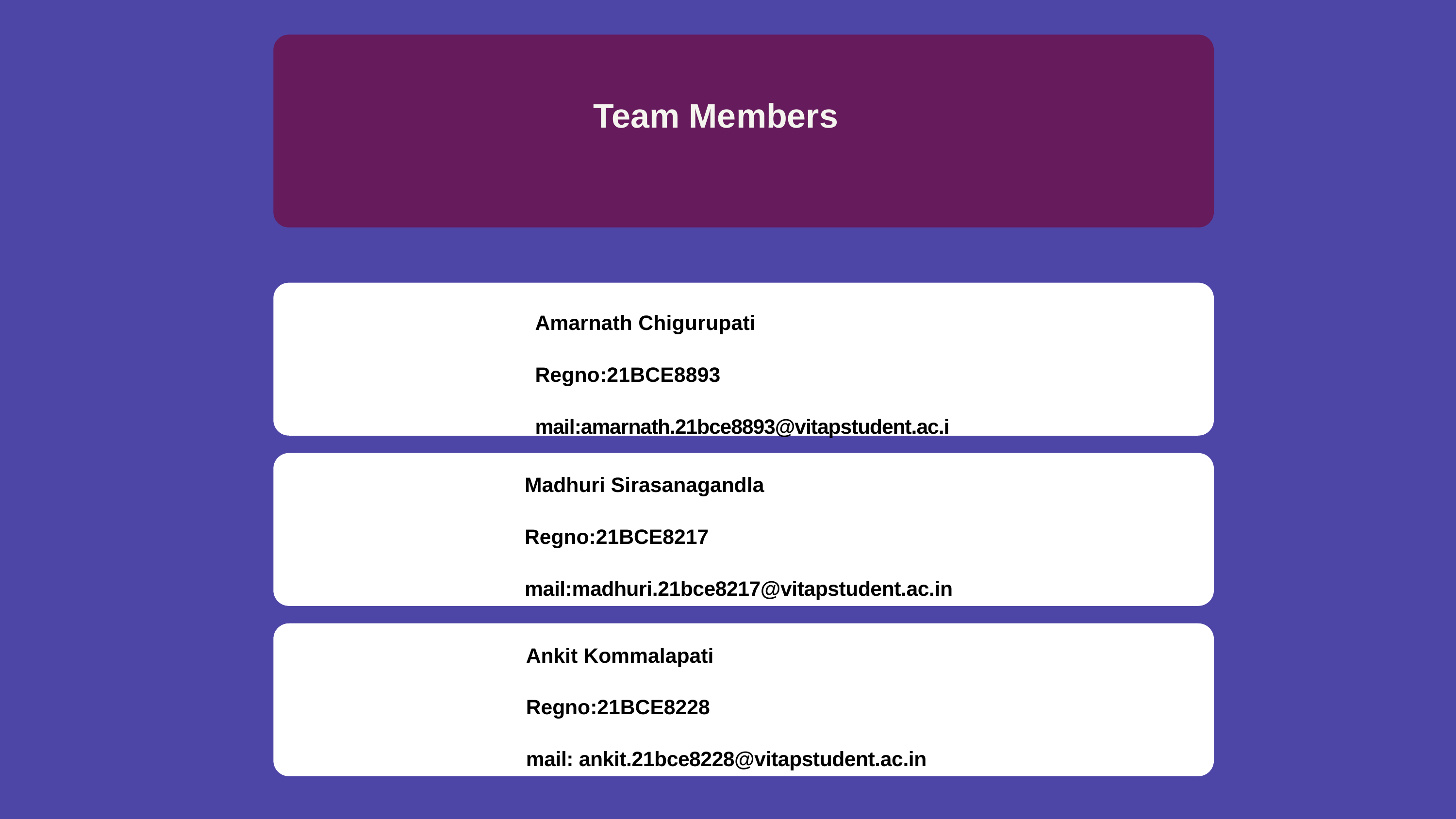

Team Members

Amarnath Chigurupati
Regno:21BCE8893
mail:amarnath.21bce8893@vitapstudent.ac.in

Madhuri Sirasanagandla
Regno:21BCE8217
mail:madhuri.21bce8217@vitapstudent.ac.in

Ankit Kommalapati
Regno:21BCE8228
mail: ankit.21bce8228@vitapstudent.ac.in